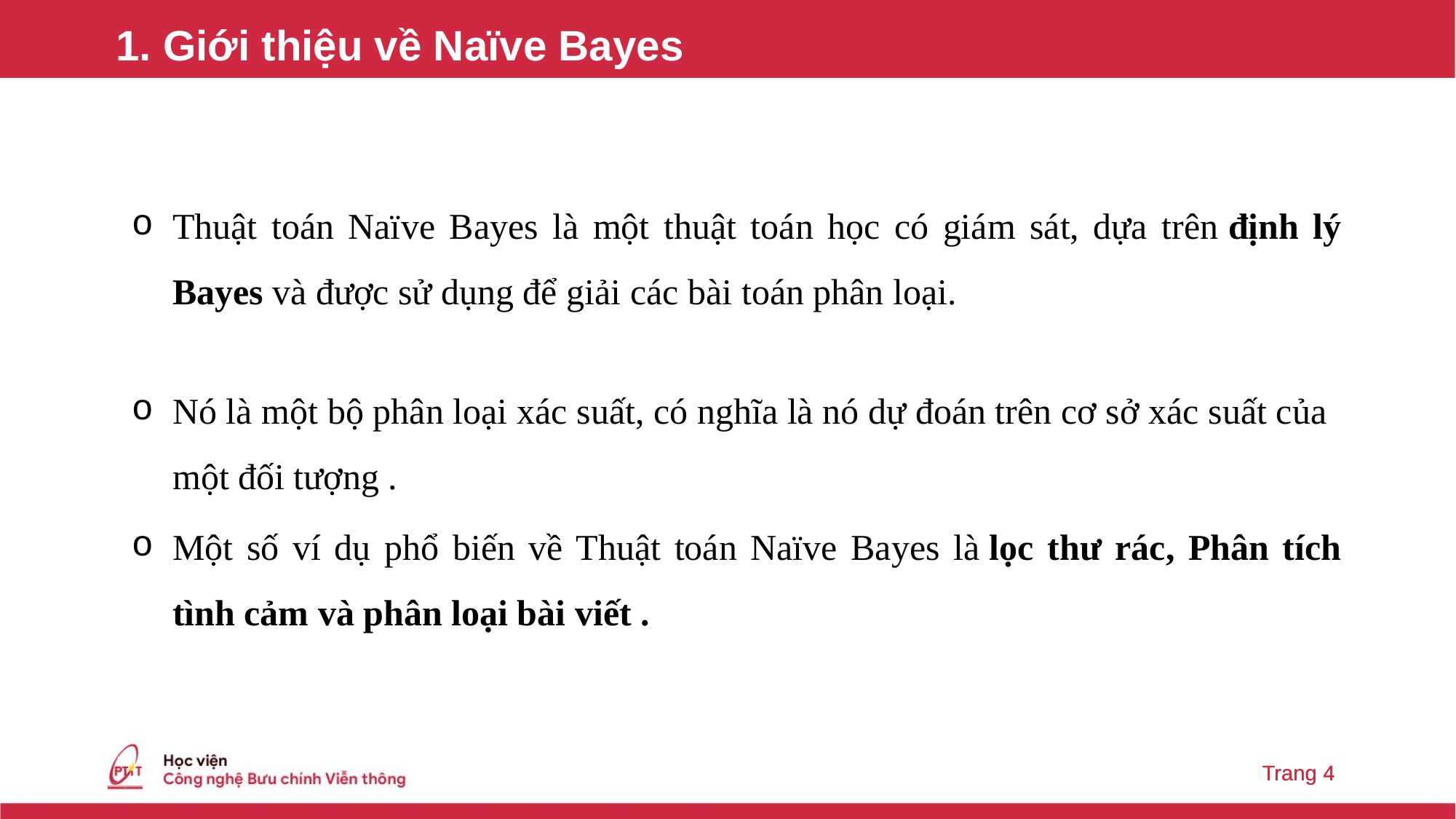

1. Giới thiệu về Naïve Bayes
Thuật toán Naïve Bayes là một thuật toán học có giám sát, dựa trên định lý Bayes và được sử dụng để giải các bài toán phân loại.
# Nội Dung
Nó là một bộ phân loại xác suất, có nghĩa là nó dự đoán trên cơ sở xác suất của một đối tượng .
Một số ví dụ phổ biến về Thuật toán Naïve Bayes là lọc thư rác, Phân tích tình cảm và phân loại bài viết .